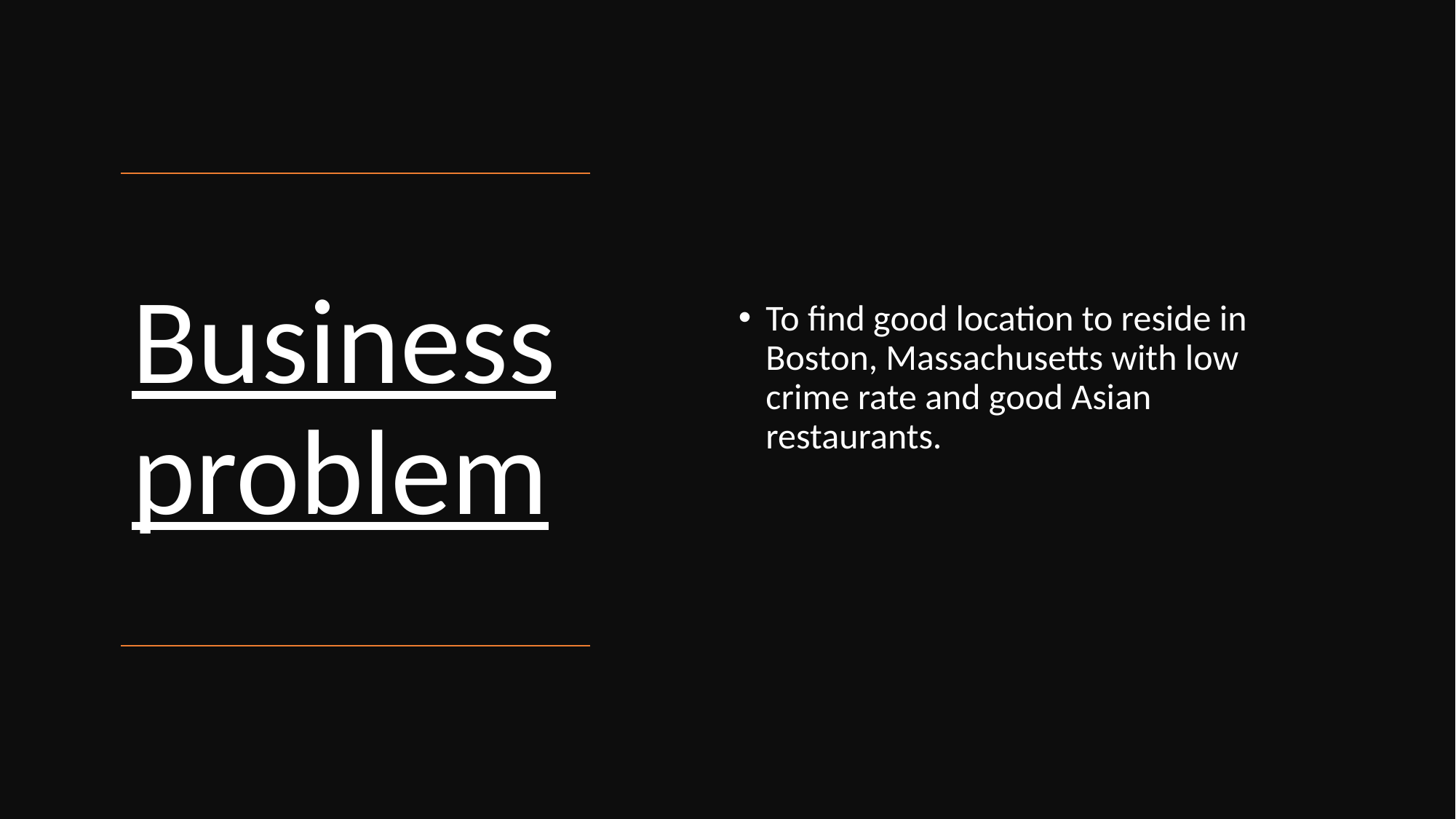

To find good location to reside in Boston, Massachusetts with low crime rate and good Asian restaurants.

# Business problem